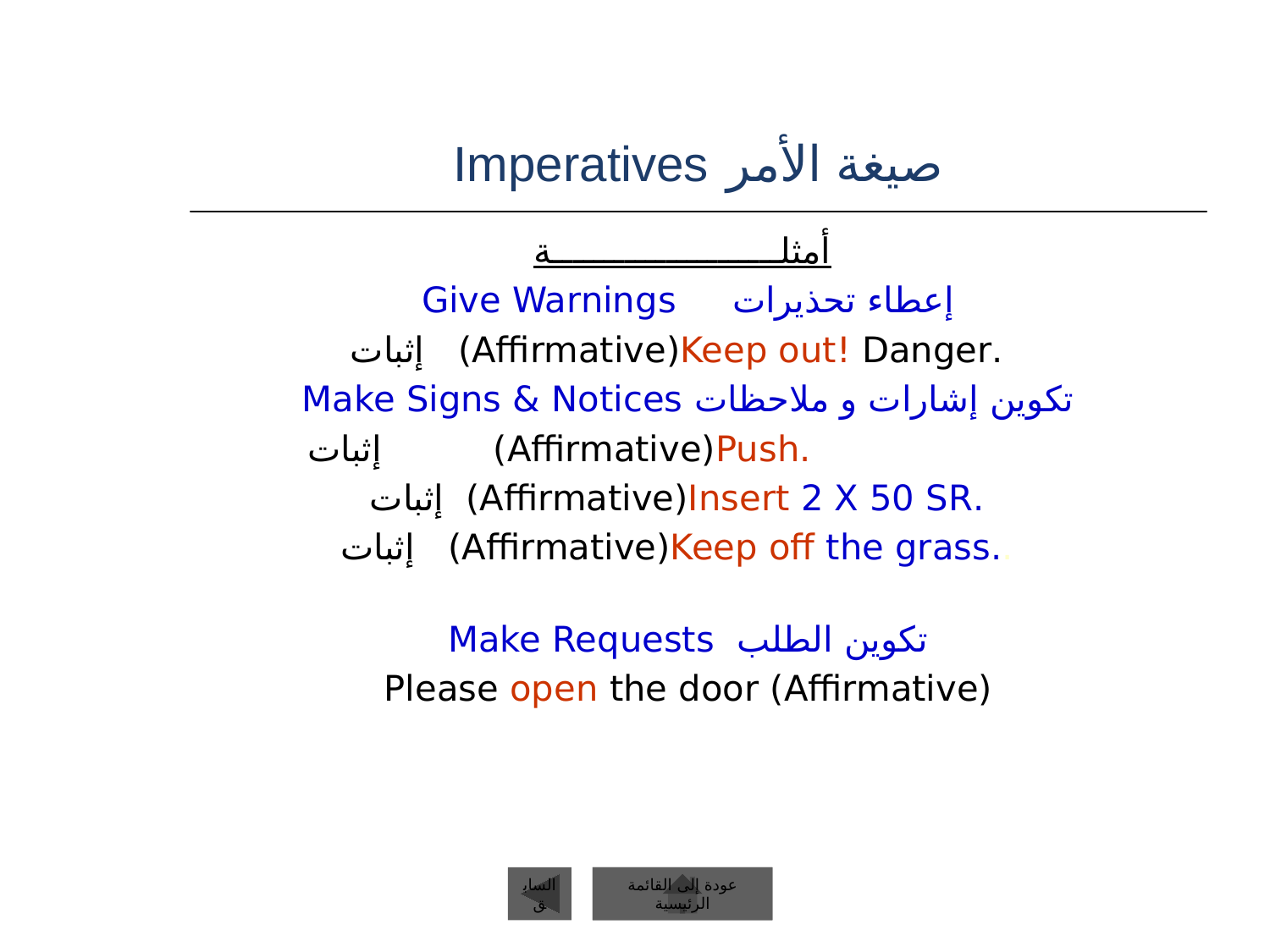

# صيغة الأمر Imperatives
أمثلــــــــــــــــــــــة
إعطاء تحذيرات     Give Warnings
Keep out! Danger. 	  (Affirmative) إثبات
تكوين إشارات و ملاحظات Make Signs & Notices
Push.                      	         (Affirmative) إثبات
Insert 2 X 50 SR. 	 (Affirmative) إثبات
Keep off the grass.. 	  (Affirmative) إثبات

تكوين الطلب  Make Requests
Please open the door (Affirmative)

السابق
عودة إلى القائمة الرئيسية
عودة إلى القائمة الرئيسية